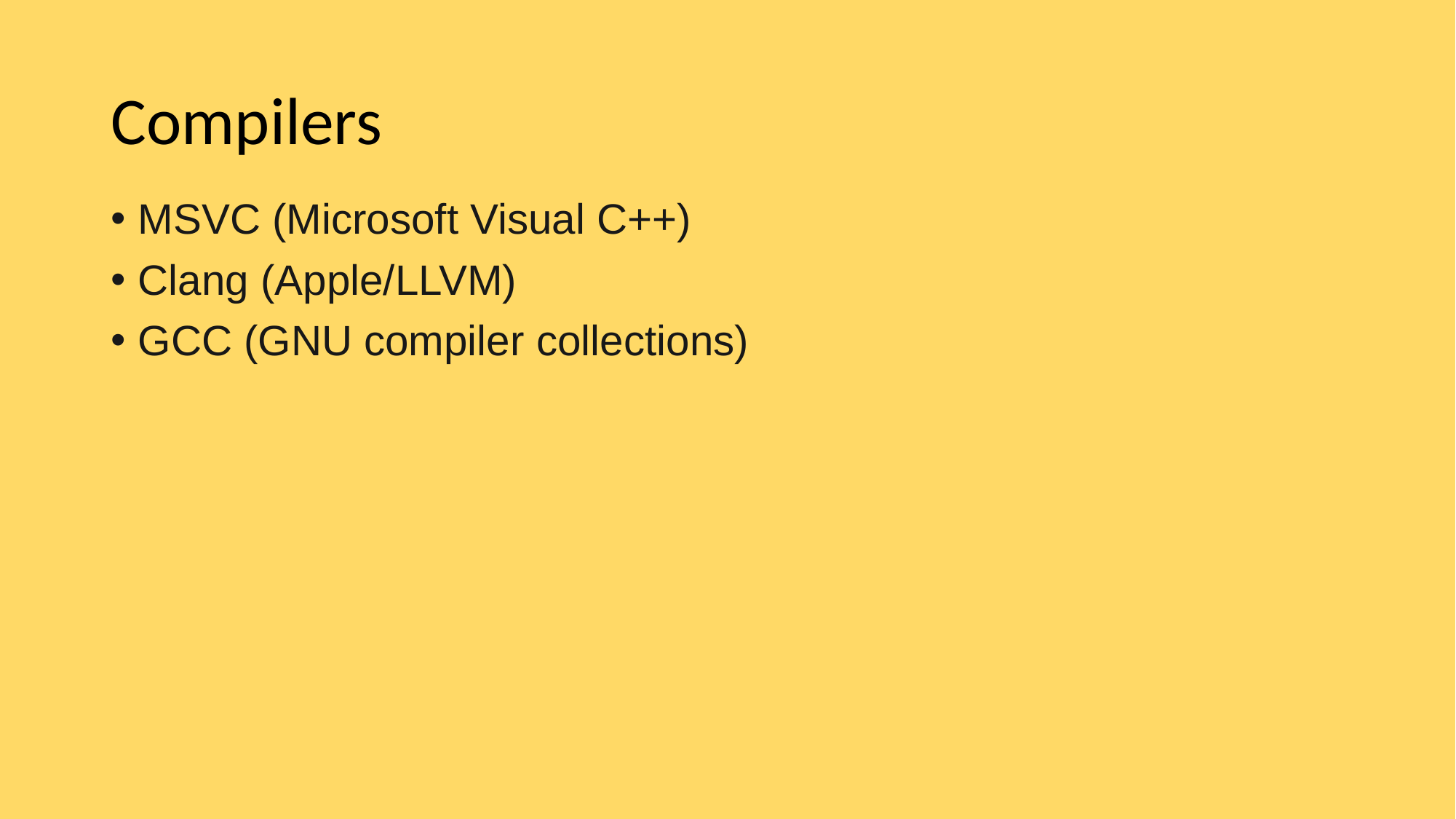

# Compilers
MSVC (Microsoft Visual C++)
Clang (Apple/LLVM)
GCC (GNU compiler collections)